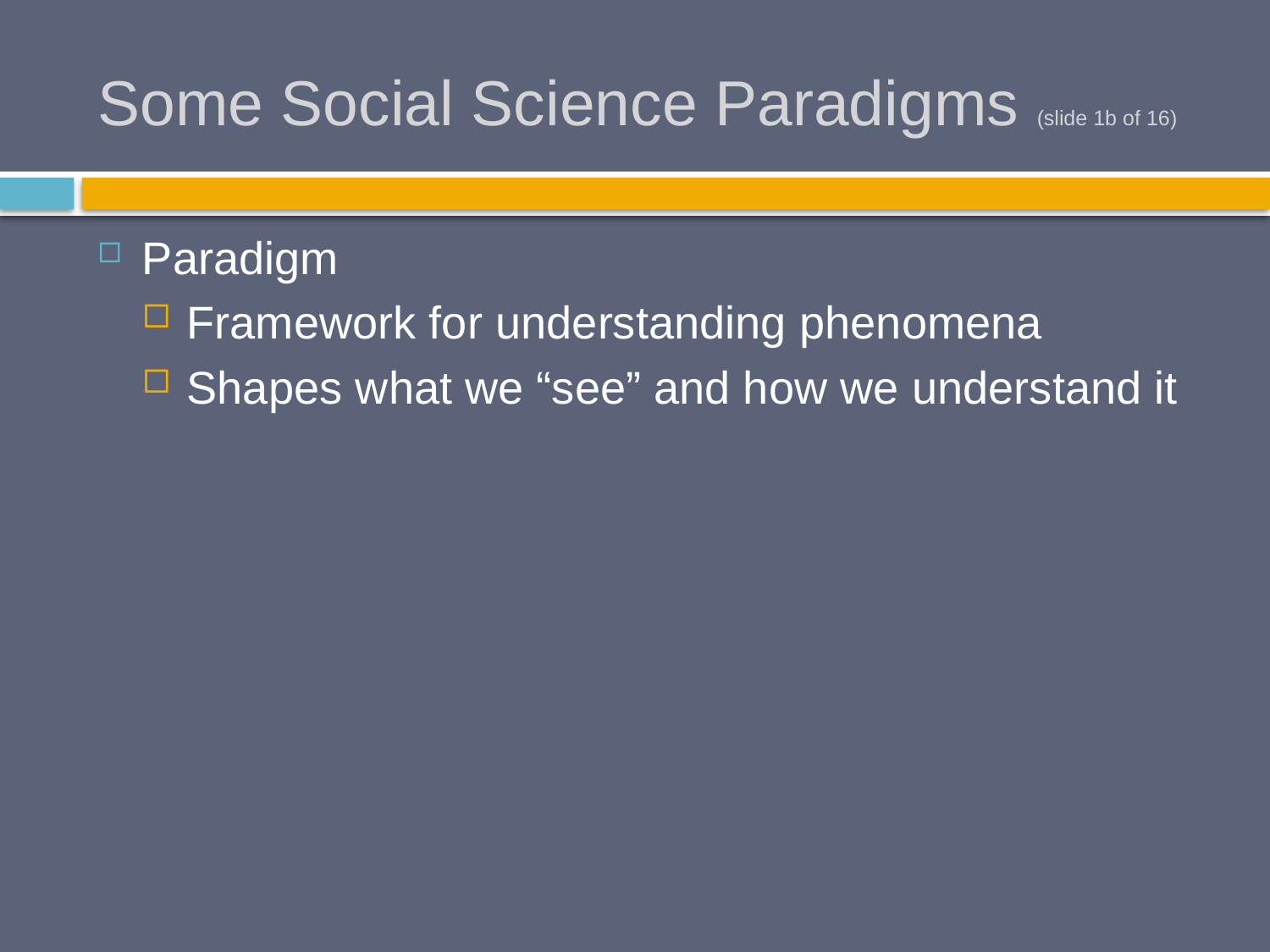

# Some Social Science Paradigms (slide 1b of 16)
Paradigm
Framework for understanding phenomena
Shapes what we “see” and how we understand it